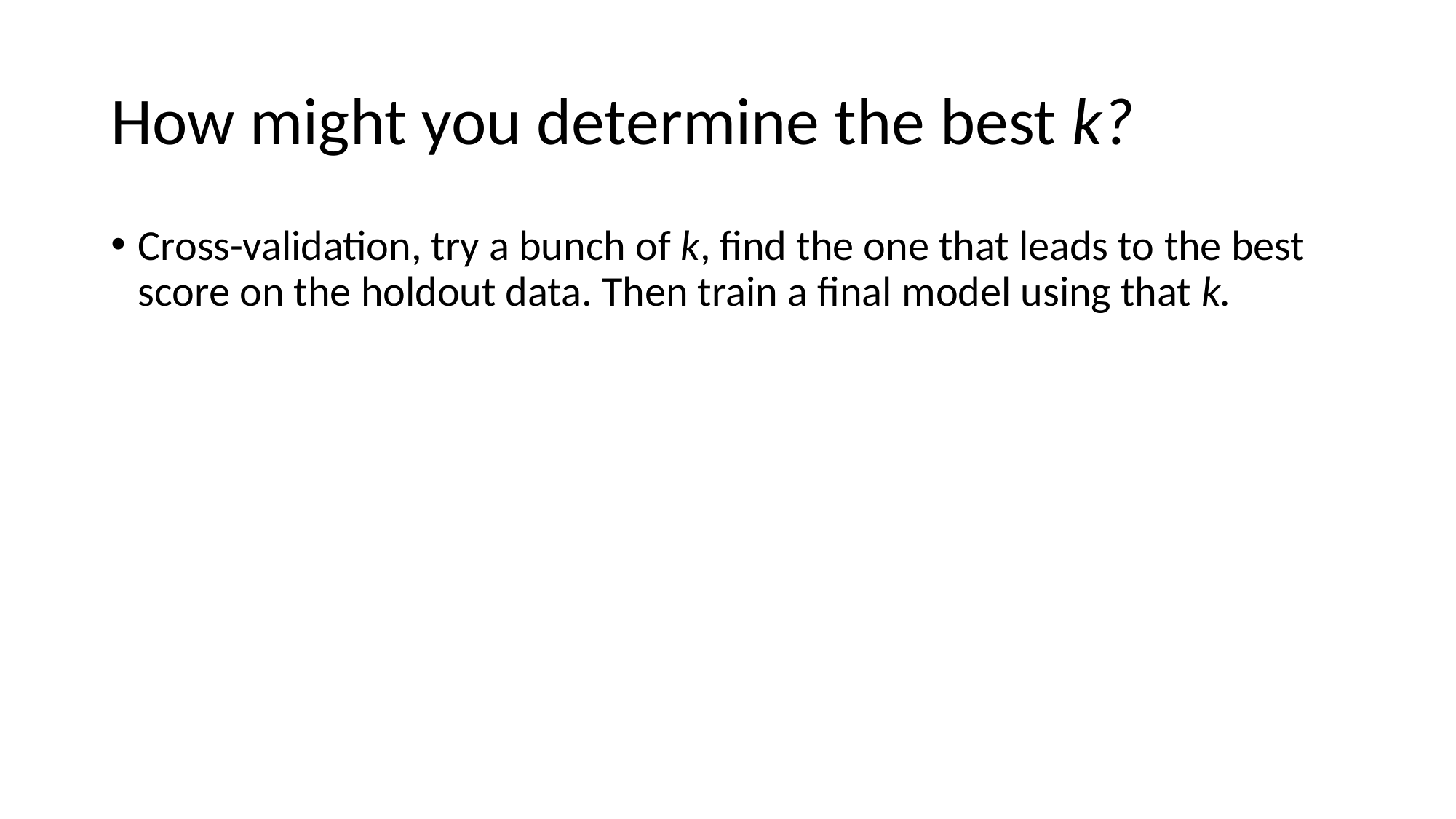

# How might you determine the best k?
Cross-validation, try a bunch of k, find the one that leads to the best score on the holdout data. Then train a final model using that k.